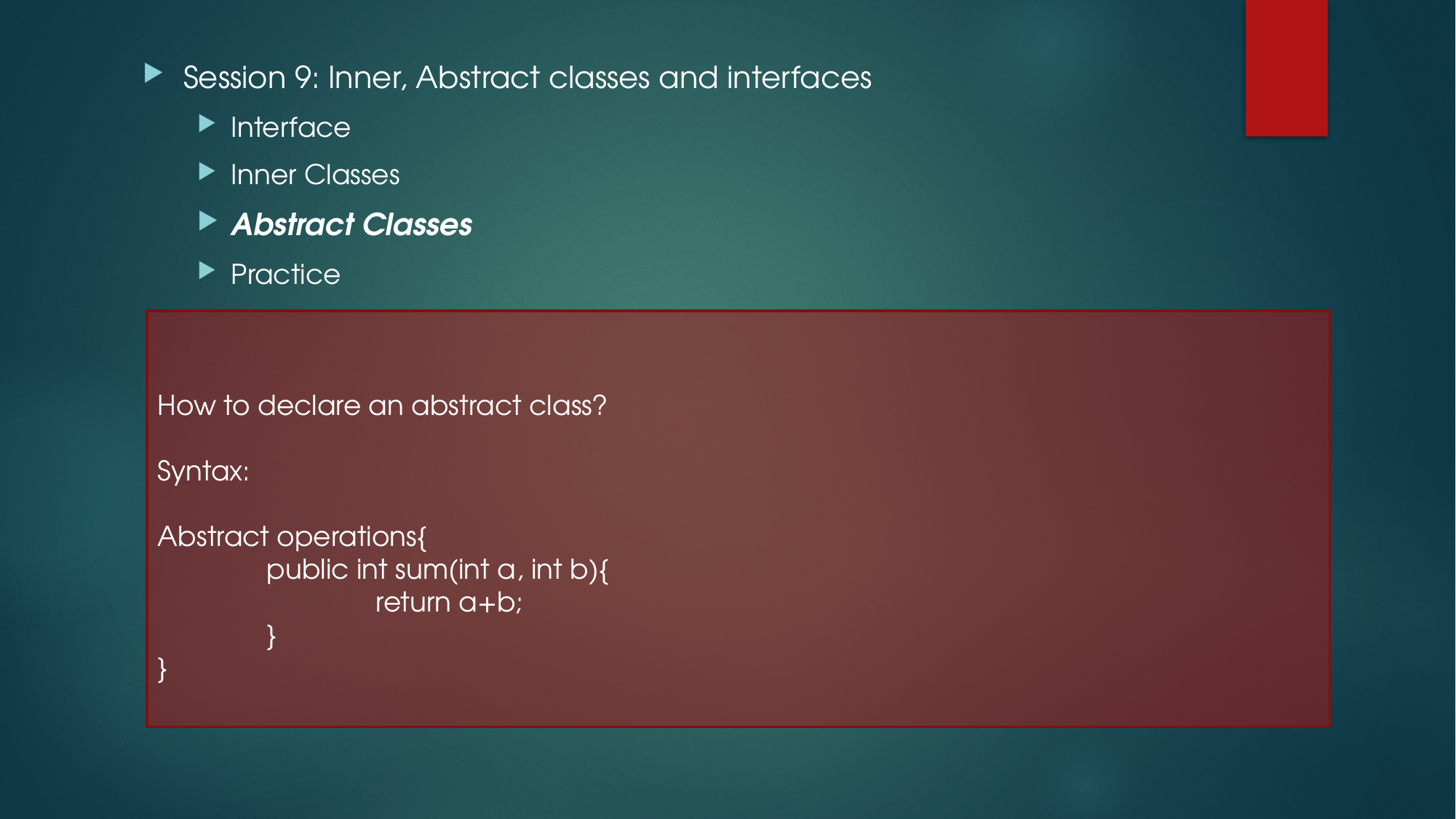

Session 9: Inner, Abstract classes and interfaces
Interface
Inner Classes
Abstract Classes
Practice

How to declare an abstract class?

Syntax:

Abstract operations{
	public int sum(int a, int b){
		return a+b;
	}
}